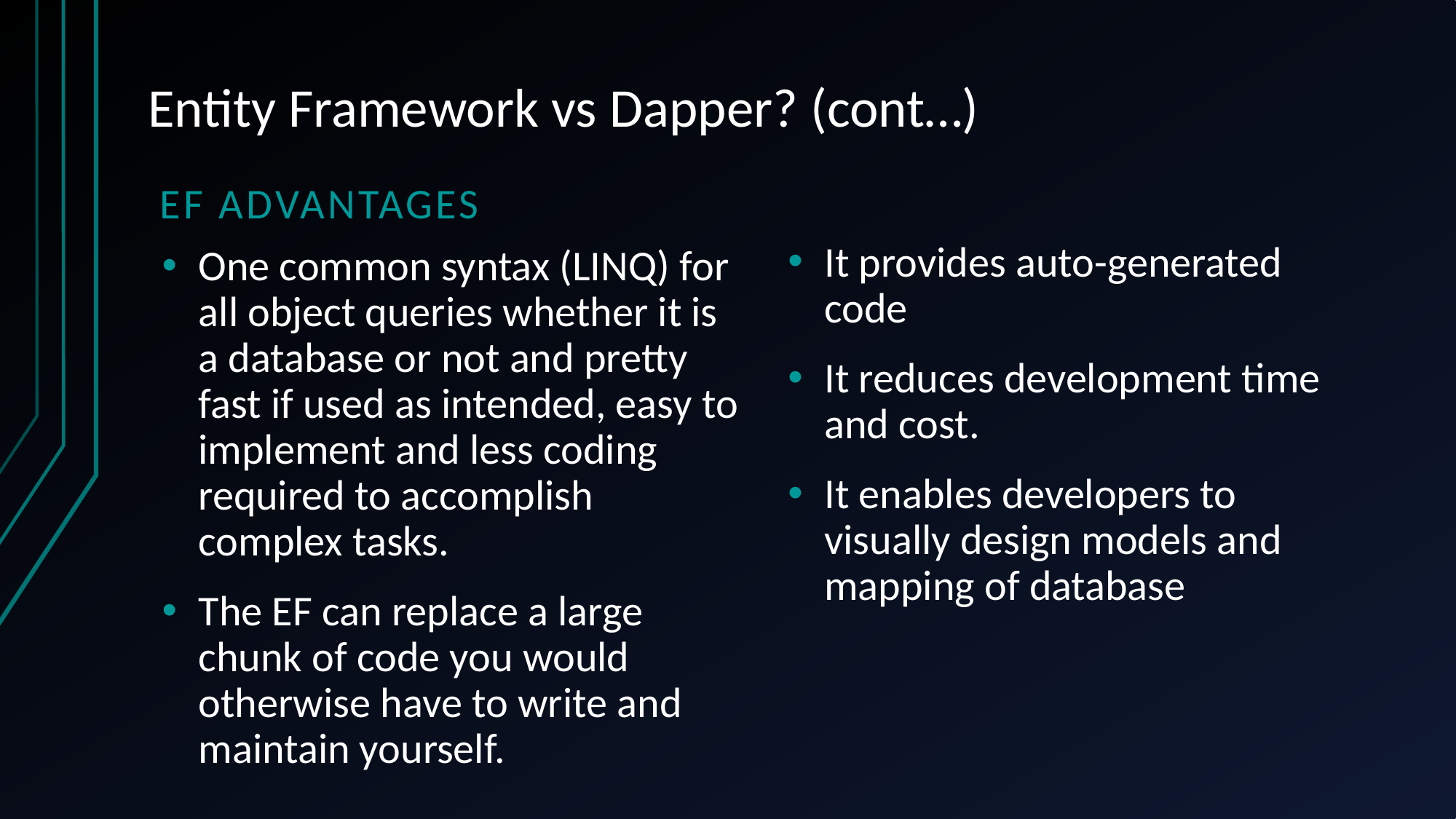

# Entity Framework vs Dapper? (cont…)
EF Advantages
It provides auto-generated code
It reduces development time and cost.
It enables developers to visually design models and mapping of database

One common syntax (LINQ) for all object queries whether it is a database or not and pretty fast if used as intended, easy to implement and less coding required to accomplish complex tasks.
The EF can replace a large chunk of code you would otherwise have to write and maintain yourself.